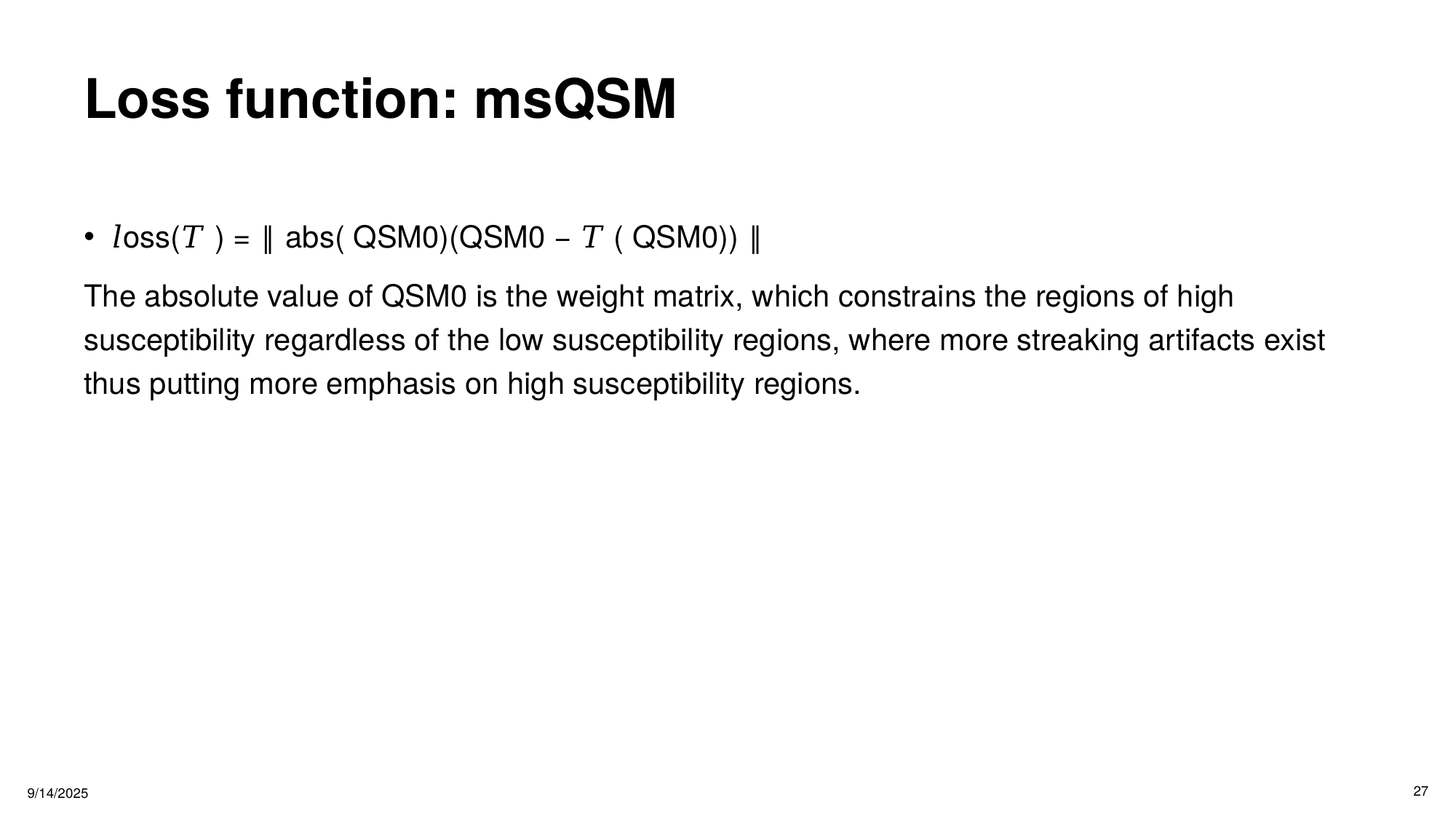

# Loss function: msQSM
𝑙oss(𝑇 ) = ‖ abs( QSM0)(QSM0 − 𝑇 ( QSM0)) ‖
The absolute value of QSM0 is the weight matrix, which constrains the regions of high susceptibility regardless of the low susceptibility regions, where more streaking artifacts exist thus putting more emphasis on high susceptibility regions.
9/14/2025
27